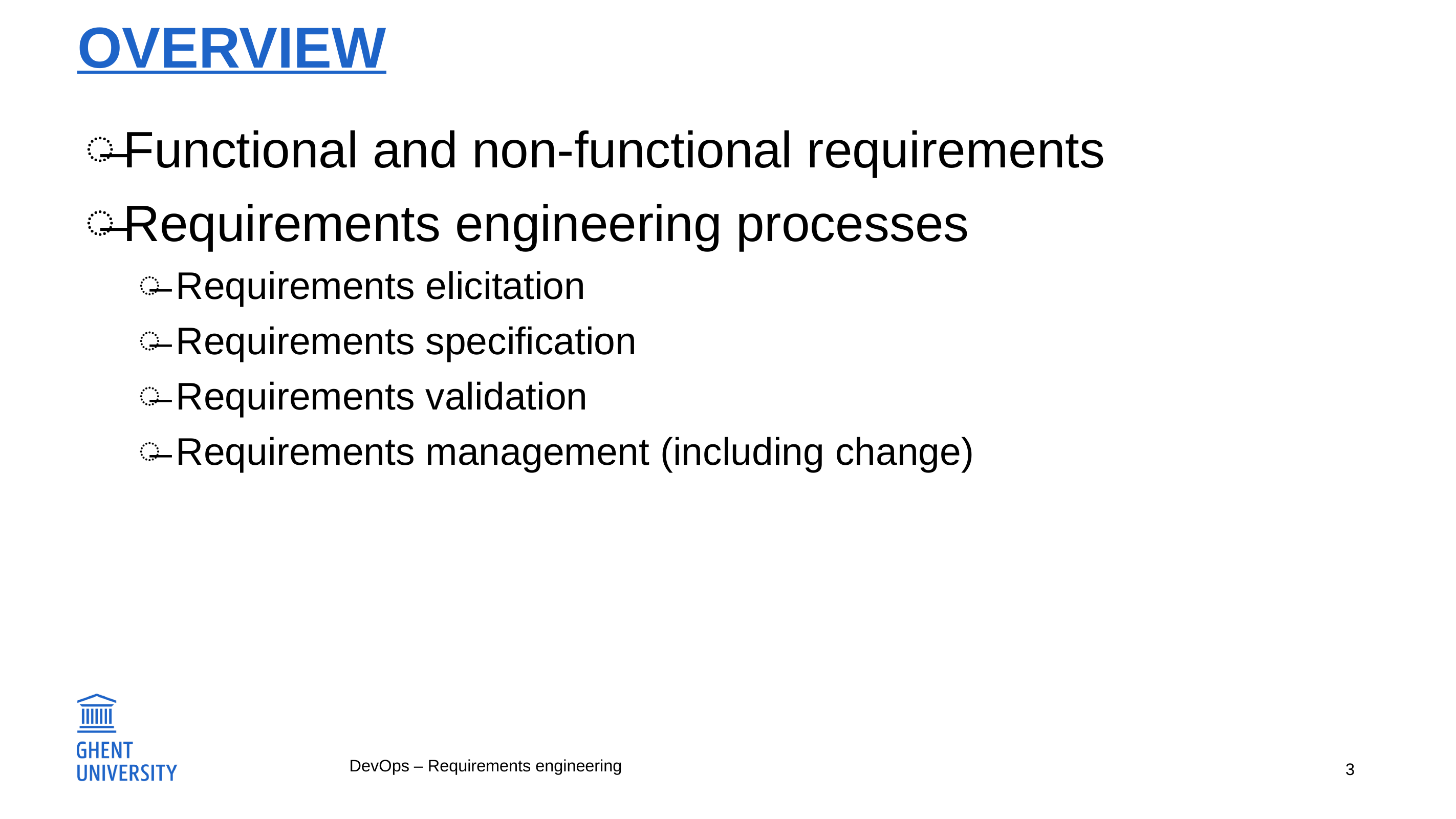

# Overview
Functional and non-functional requirements
Requirements engineering processes
Requirements elicitation
Requirements specification
Requirements validation
Requirements management (including change)